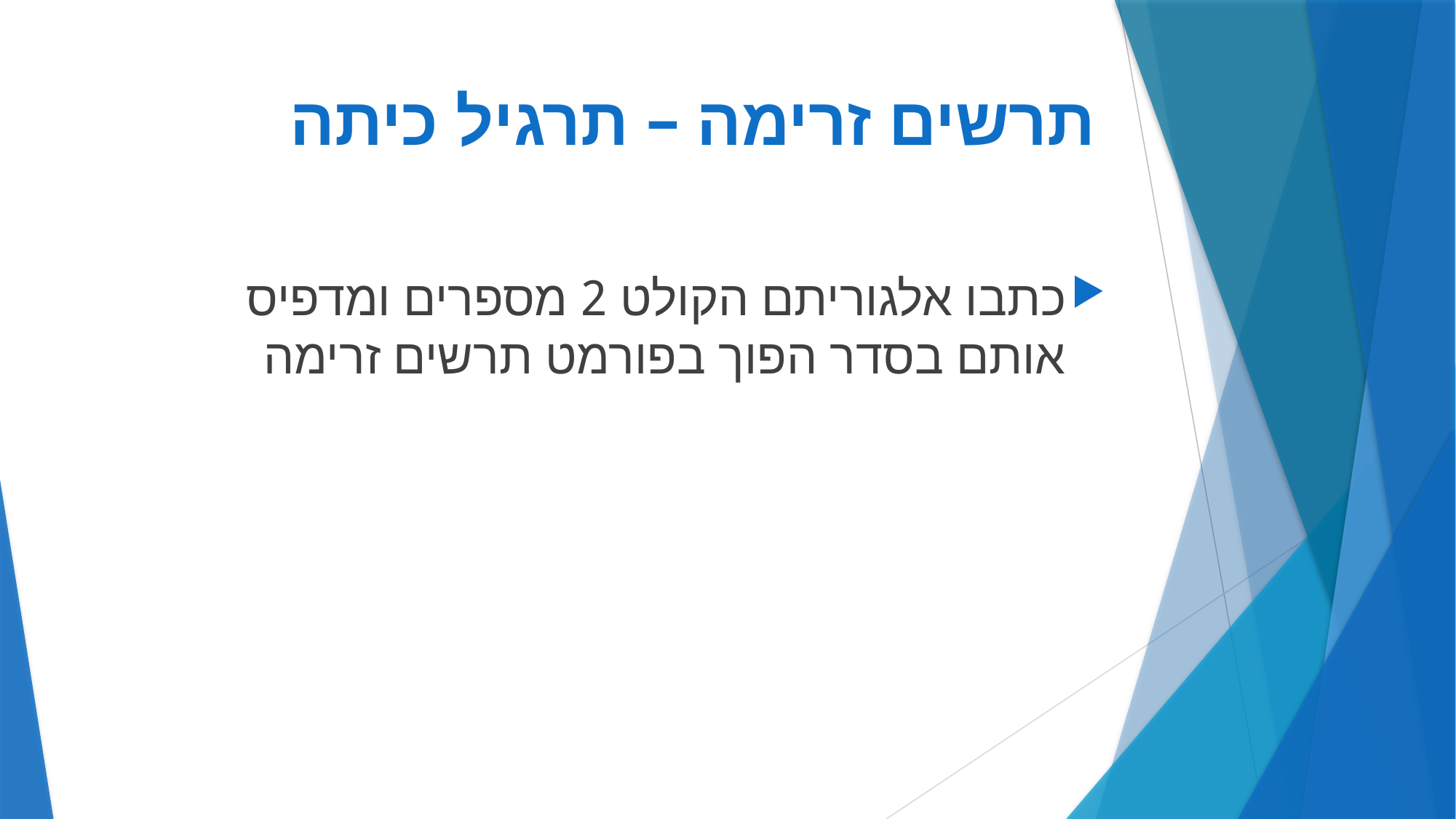

# תרשים זרימה – תרגיל כיתה
כתבו אלגוריתם הקולט 2 מספרים ומדפיס אותם בסדר הפוך בפורמט תרשים זרימה